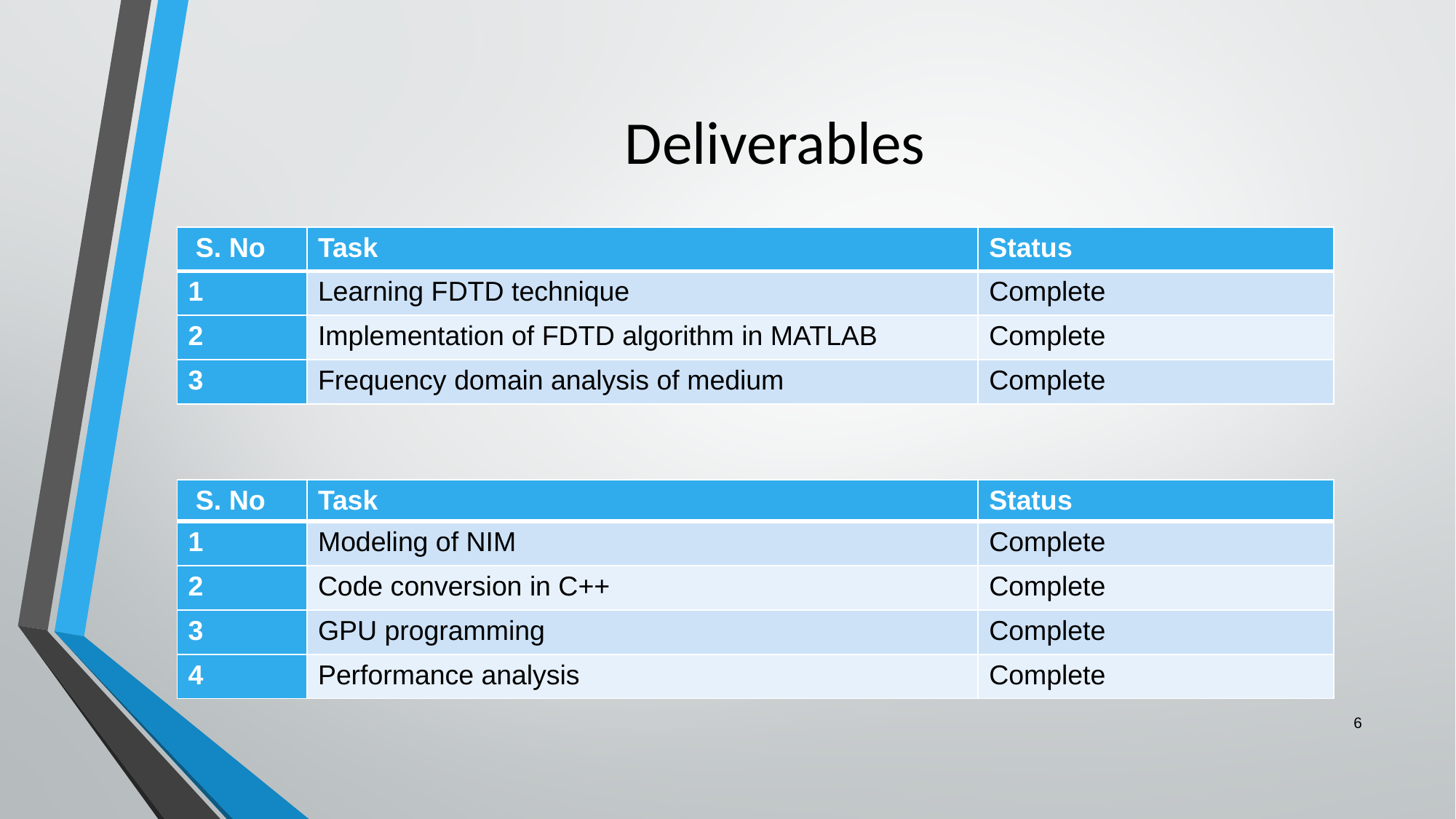

# Deliverables
| S. No | Task | Status |
| --- | --- | --- |
| 1 | Learning FDTD technique | Complete |
| 2 | Implementation of FDTD algorithm in MATLAB | Complete |
| 3 | Frequency domain analysis of medium | Complete |
| S. No | Task | Status |
| --- | --- | --- |
| 1 | Modeling of NIM | Complete |
| 2 | Code conversion in C++ | Complete |
| 3 | GPU programming | Complete |
| 4 | Performance analysis | Complete |
6